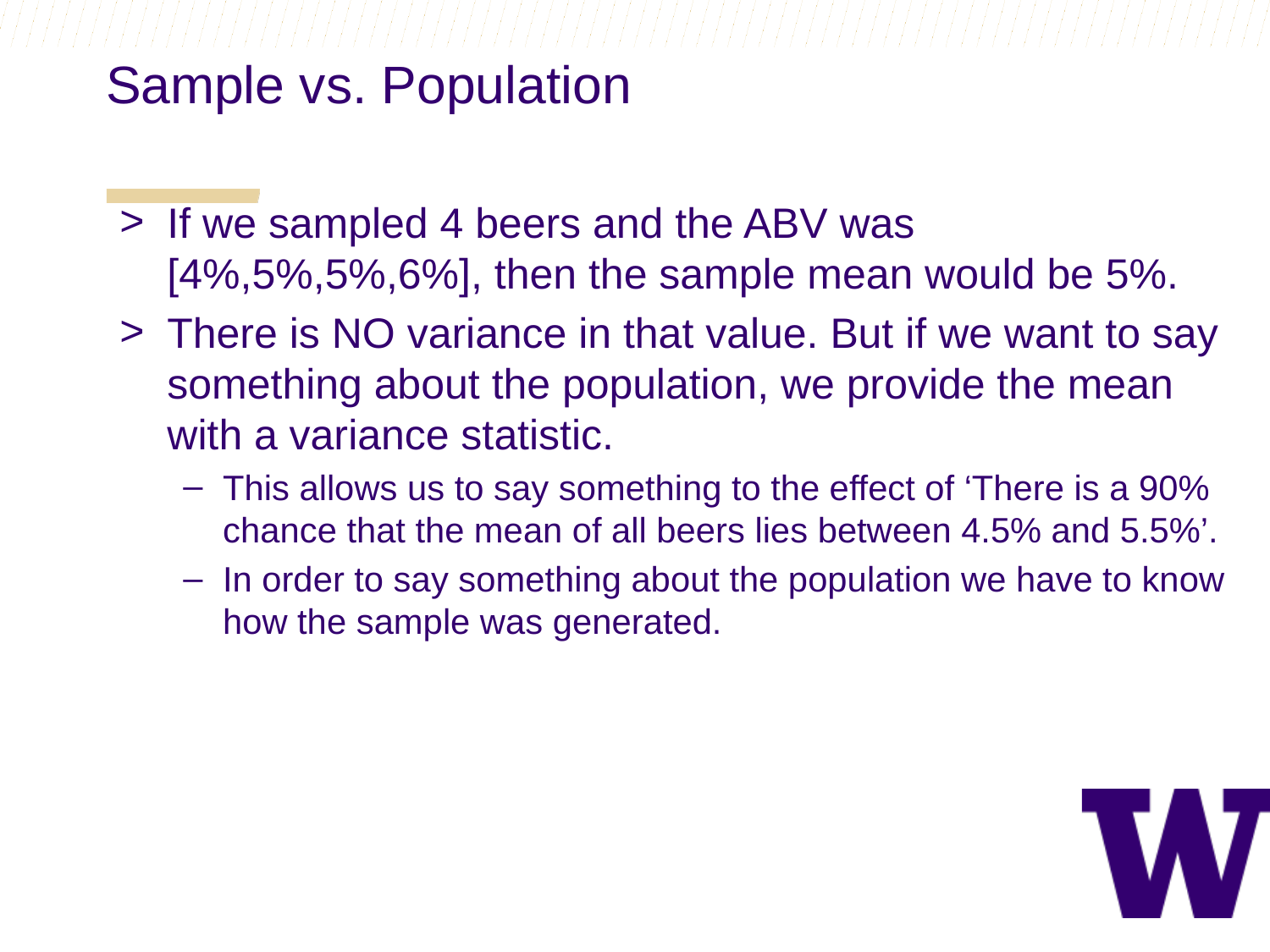

Sample vs. Population
If we sampled 4 beers and the ABV was [4%,5%,5%,6%], then the sample mean would be 5%.
There is NO variance in that value. But if we want to say something about the population, we provide the mean with a variance statistic.
This allows us to say something to the effect of ‘There is a 90% chance that the mean of all beers lies between 4.5% and 5.5%’.
In order to say something about the population we have to know how the sample was generated.